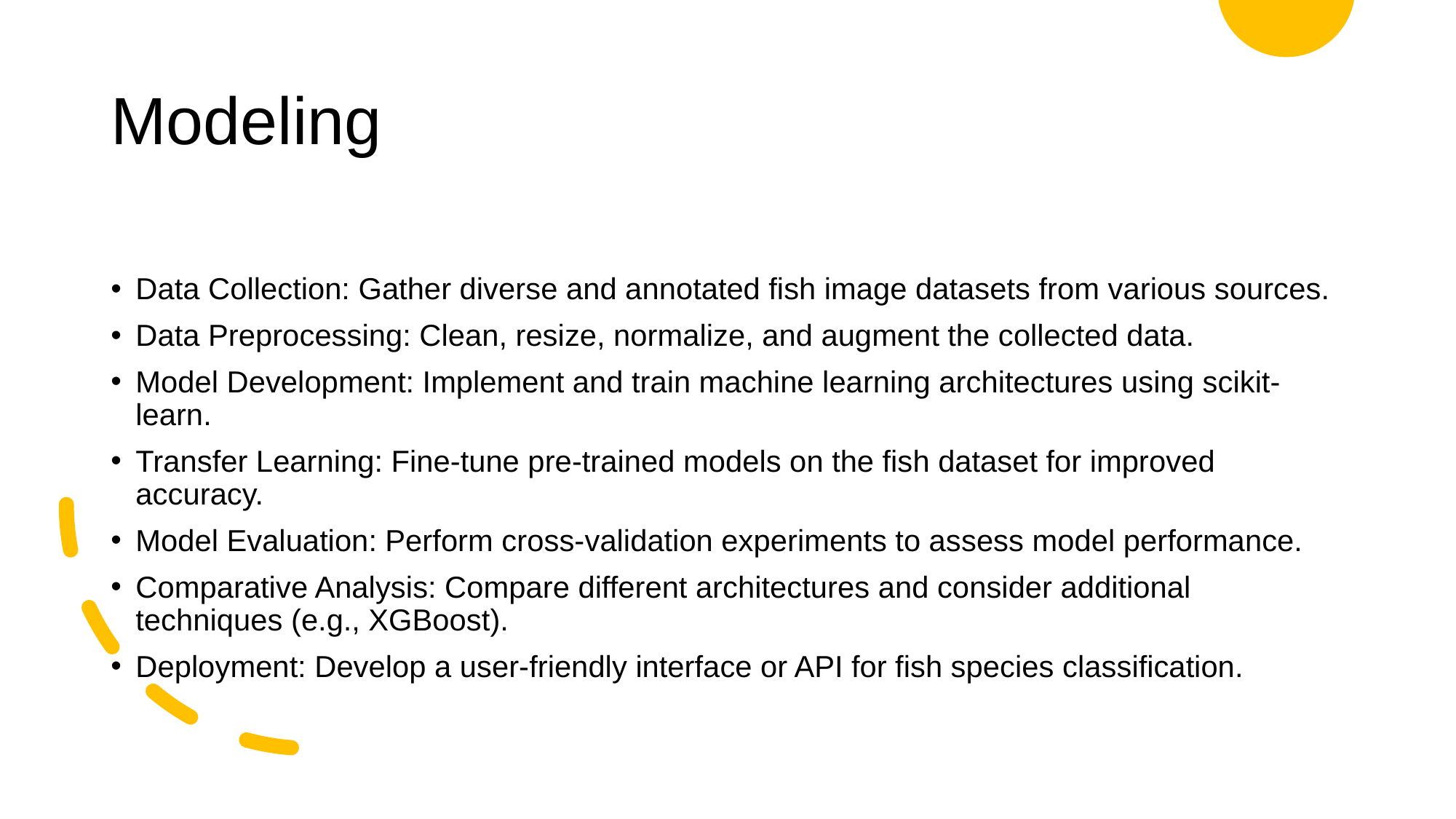

# Modeling

Data Collection: Gather diverse and annotated fish image datasets from various sources.
Data Preprocessing: Clean, resize, normalize, and augment the collected data.
Model Development: Implement and train machine learning architectures using scikit-learn.
Transfer Learning: Fine-tune pre-trained models on the fish dataset for improved accuracy.
Model Evaluation: Perform cross-validation experiments to assess model performance.
Comparative Analysis: Compare different architectures and consider additional techniques (e.g., XGBoost).
Deployment: Develop a user-friendly interface or API for fish species classification.